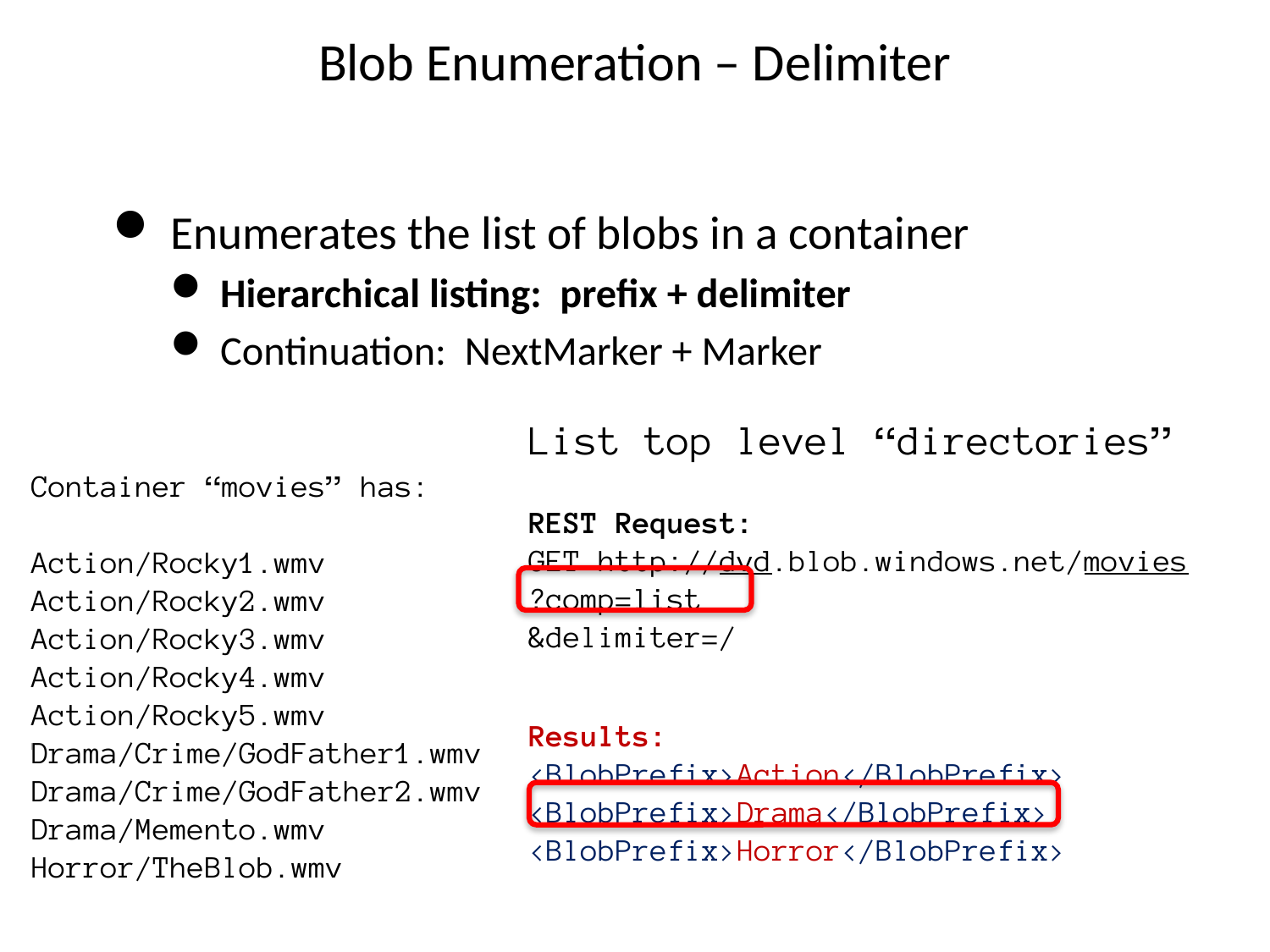

# Blob Enumeration – Delimiter
Enumerates the list of blobs in a container
Hierarchical listing:  prefix + delimiter
Continuation:  NextMarker + Marker
List top level “directories”

REST Request:
GET http://dvd.blob.windows.net/movies
?comp=list
&delimiter=/
Container “movies” has:

Action/Rocky.avi
Action/Rocky2.avi
Drama/Crime/GodFather.avi
Drama/Crime/GodFather2.avi
Drama/LordOfRings.avi
Thriller/TheBlob.wmv
Container “movies” has:

Action/Rocky1.wmv
Action/Rocky2.wmv
Action/Rocky3.wmv
Action/Rocky4.wmv
Action/Rocky5.wmv
Drama/Crime/GodFather1.wmv
Drama/Crime/GodFather2.wmv
Drama/Memento.wmv
Horror/TheBlob.wmv

Results:
<BlobPrefix>Action</BlobPrefix>
<BlobPrefix>Drama</BlobPrefix>
<BlobPrefix>Horror</BlobPrefix>